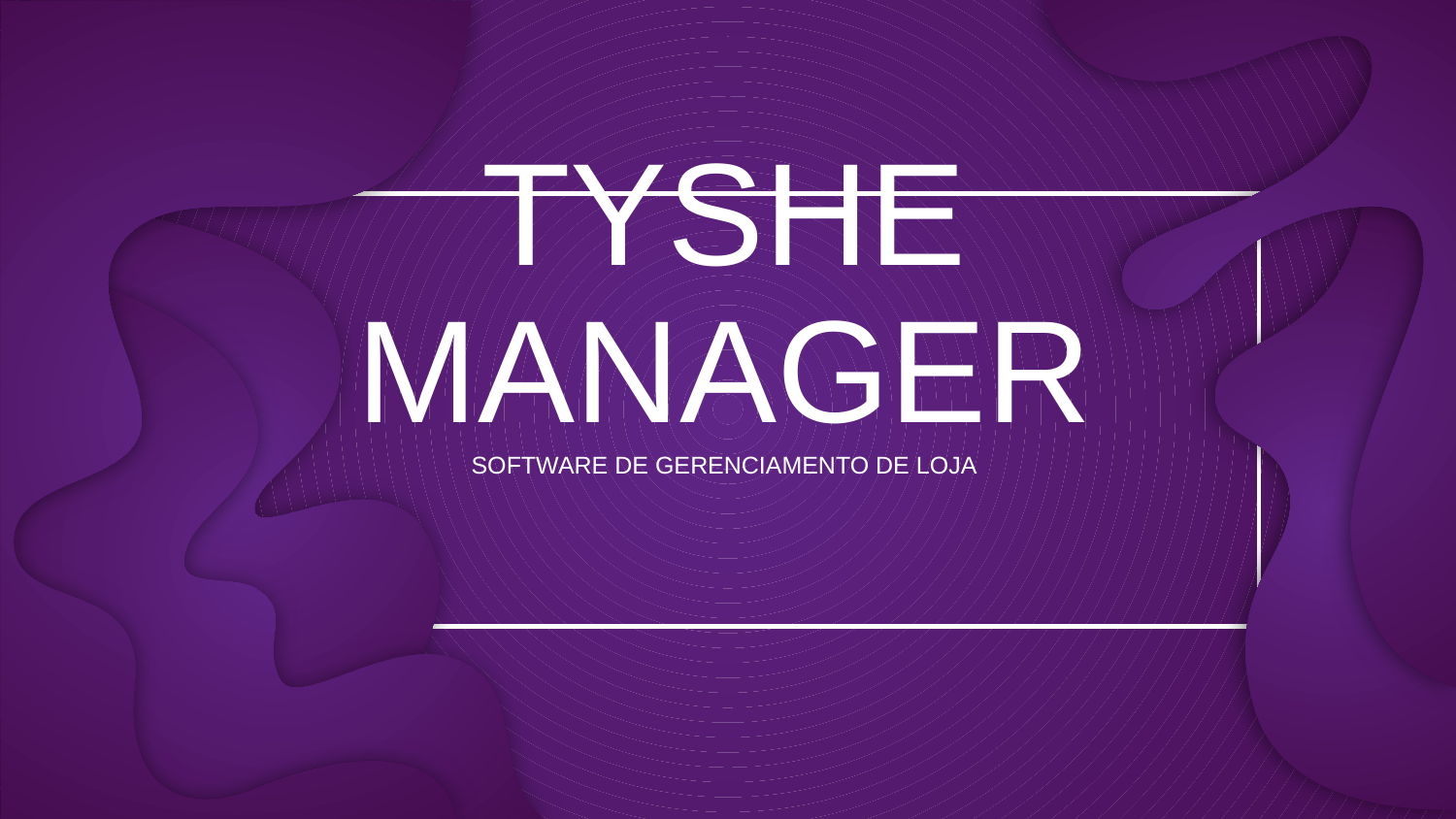

# TYSHE MANAGER
SOFTWARE DE GERENCIAMENTO DE LOJA